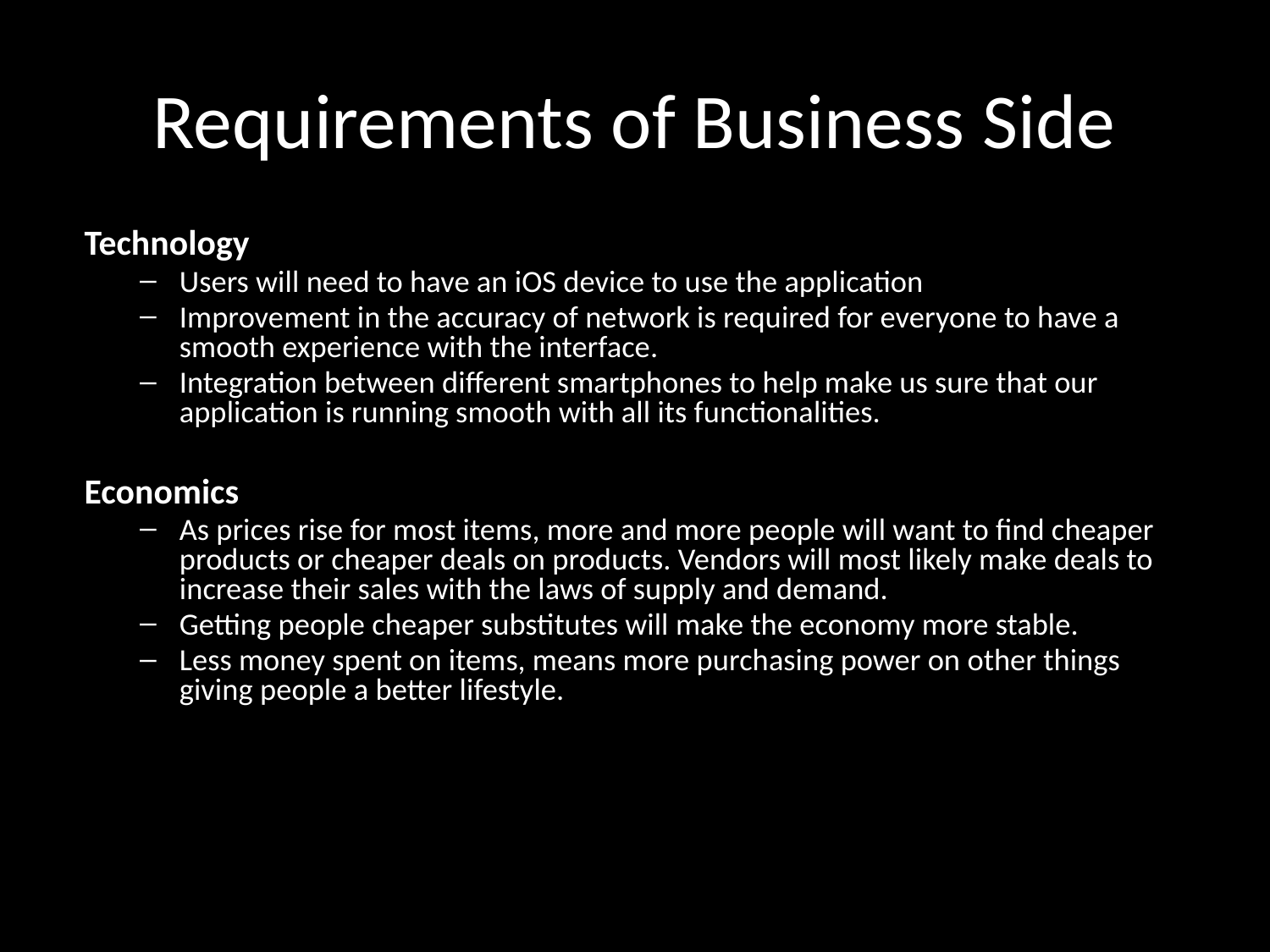

# Requirements of Business Side
 Technology
Users will need to have an iOS device to use the application
Improvement in the accuracy of network is required for everyone to have a smooth experience with the interface.
Integration between different smartphones to help make us sure that our application is running smooth with all its functionalities.

 Economics
As prices rise for most items, more and more people will want to find cheaper products or cheaper deals on products. Vendors will most likely make deals to increase their sales with the laws of supply and demand.
Getting people cheaper substitutes will make the economy more stable.
Less money spent on items, means more purchasing power on other things giving people a better lifestyle.